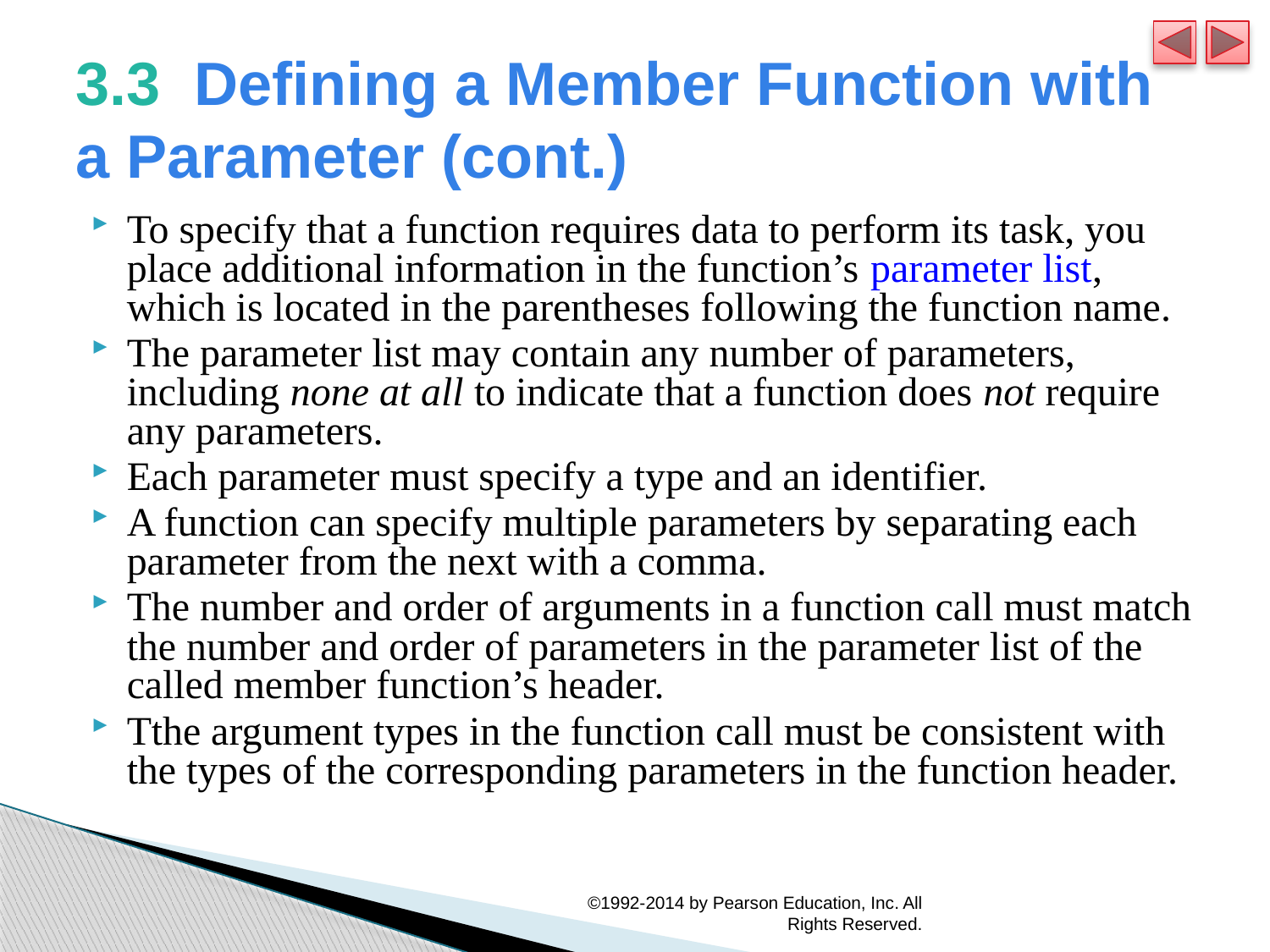

# 3.3  Defining a Member Function with a Parameter (cont.)
To specify that a function requires data to perform its task, you place additional information in the function’s parameter list, which is located in the parentheses following the function name.
The parameter list may contain any number of parameters, including none at all to indicate that a function does not require any parameters.
Each parameter must specify a type and an identifier.
A function can specify multiple parameters by separating each parameter from the next with a comma.
The number and order of arguments in a function call must match the number and order of parameters in the parameter list of the called member function’s header.
Tthe argument types in the function call must be consistent with the types of the corresponding parameters in the function header.
©1992-2014 by Pearson Education, Inc. All Rights Reserved.